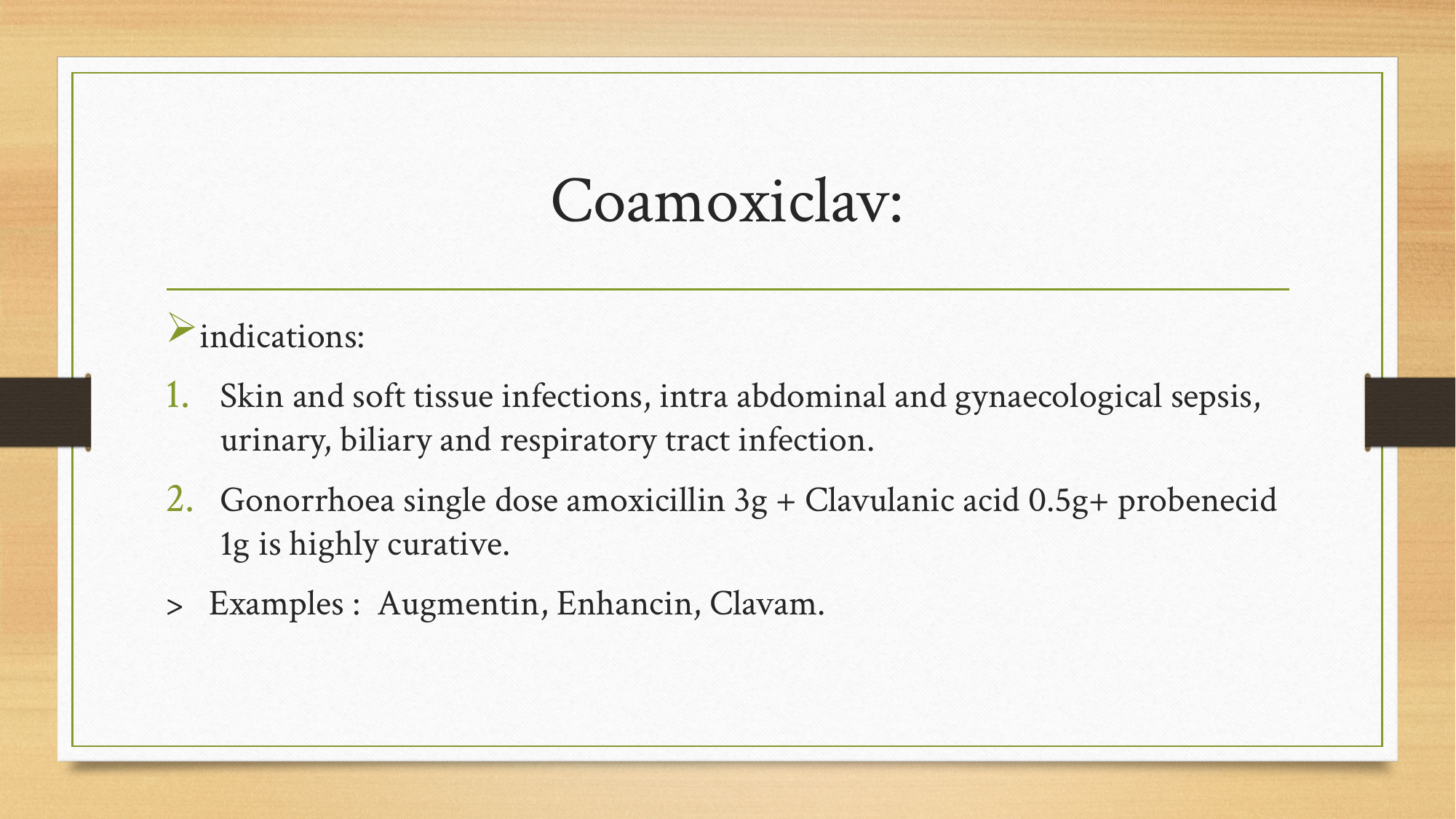

# Coamoxiclav:
indications:
Skin and soft tissue infections, intra abdominal and gynaecological sepsis, urinary, biliary and respiratory tract infection.
Gonorrhoea single dose amoxicillin 3g + Clavulanic acid 0.5g+ probenecid 1g is highly curative.
>   Examples :  Augmentin, Enhancin, Clavam.